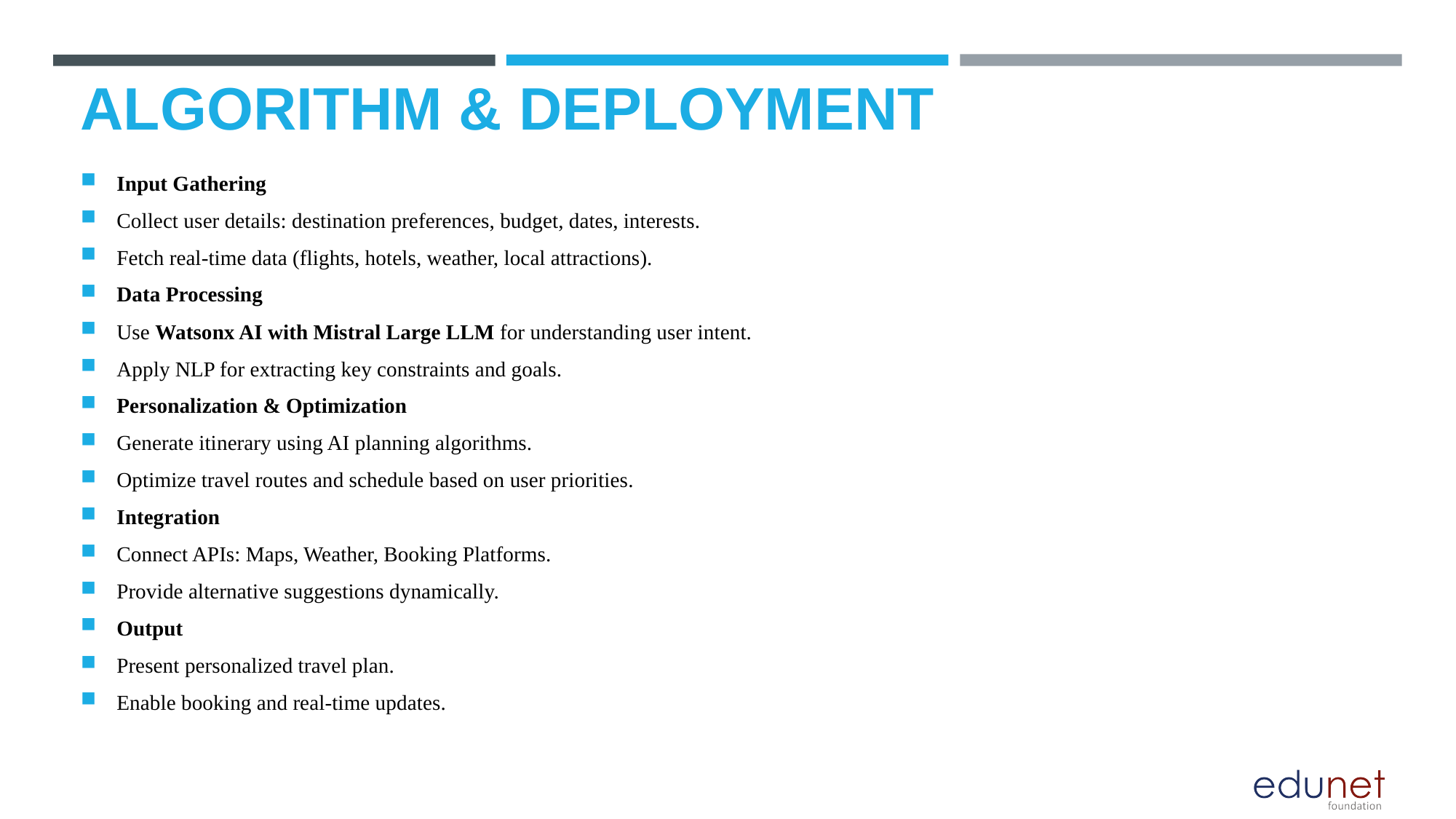

# Algorithm & Deployment

Input Gathering
Collect user details: destination preferences, budget, dates, interests.
Fetch real-time data (flights, hotels, weather, local attractions).
Data Processing
Use Watsonx AI with Mistral Large LLM for understanding user intent.
Apply NLP for extracting key constraints and goals.
Personalization & Optimization
Generate itinerary using AI planning algorithms.
Optimize travel routes and schedule based on user priorities.
Integration
Connect APIs: Maps, Weather, Booking Platforms.
Provide alternative suggestions dynamically.
Output
Present personalized travel plan.
Enable booking and real-time updates.